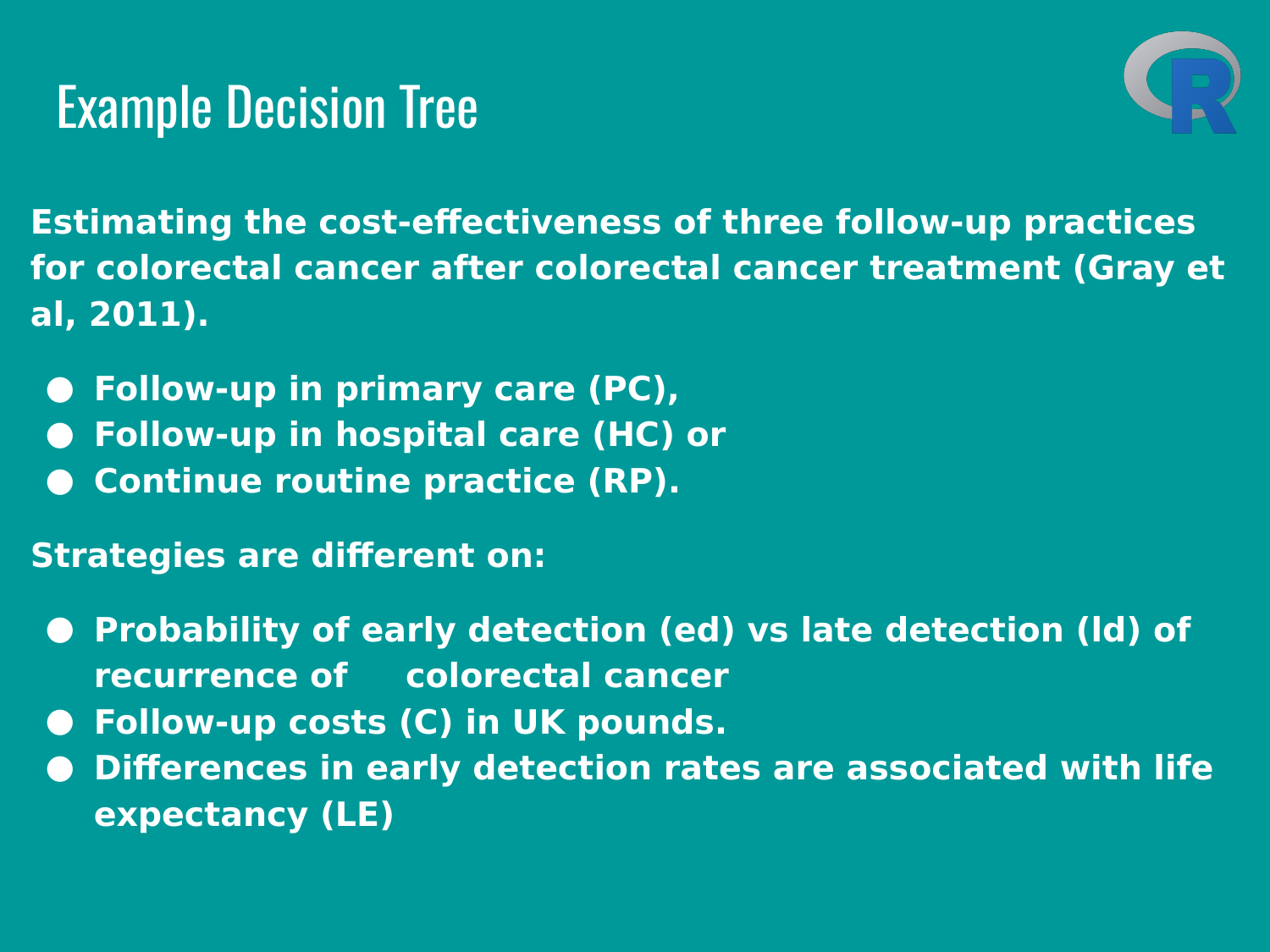

# Example Decision Tree
Estimating the cost-effectiveness of three follow-up practices for colorectal cancer after colorectal cancer treatment (Gray et al, 2011).
Follow-up in primary care (PC),
Follow-up in hospital care (HC) or
Continue routine practice (RP).
Strategies are different on:
Probability of early detection (ed) vs late detection (ld) of recurrence of     colorectal cancer
Follow-up costs (C) in UK pounds.
Differences in early detection rates are associated with life expectancy (LE)